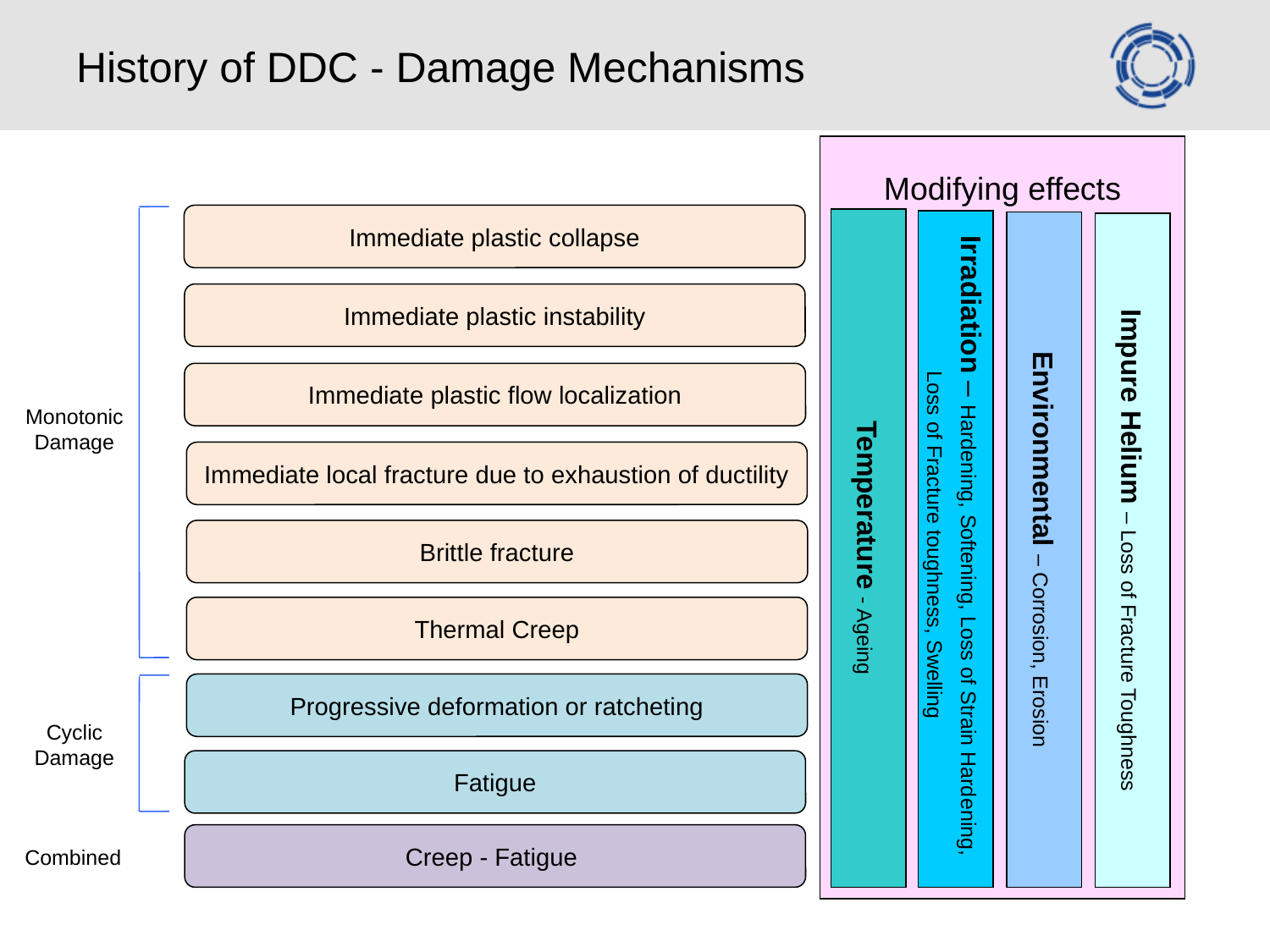

# History of DDC - Damage Mechanisms
Modifying effects

Immediate plastic collapse

Temperature - Ageing
Irradiation – Hardening, Softening, Loss of Strain Hardening,
Loss of Fracture toughness, Swelling
Environmental – Corrosion, Erosion
Impure Helium – Loss of Fracture Toughness
Immediate plastic instability
Immediate plastic flow localization
Monotonic Damage
Immediate local fracture due to exhaustion of ductility
Brittle fracture
Thermal Creep

Progressive deformation or ratcheting

Cyclic Damage
Fatigue

Creep - Fatigue
Combined
M. Kalsey | EDDI Planning Meeting | EuroFusion | 17/1/2017 | Page ‹#›